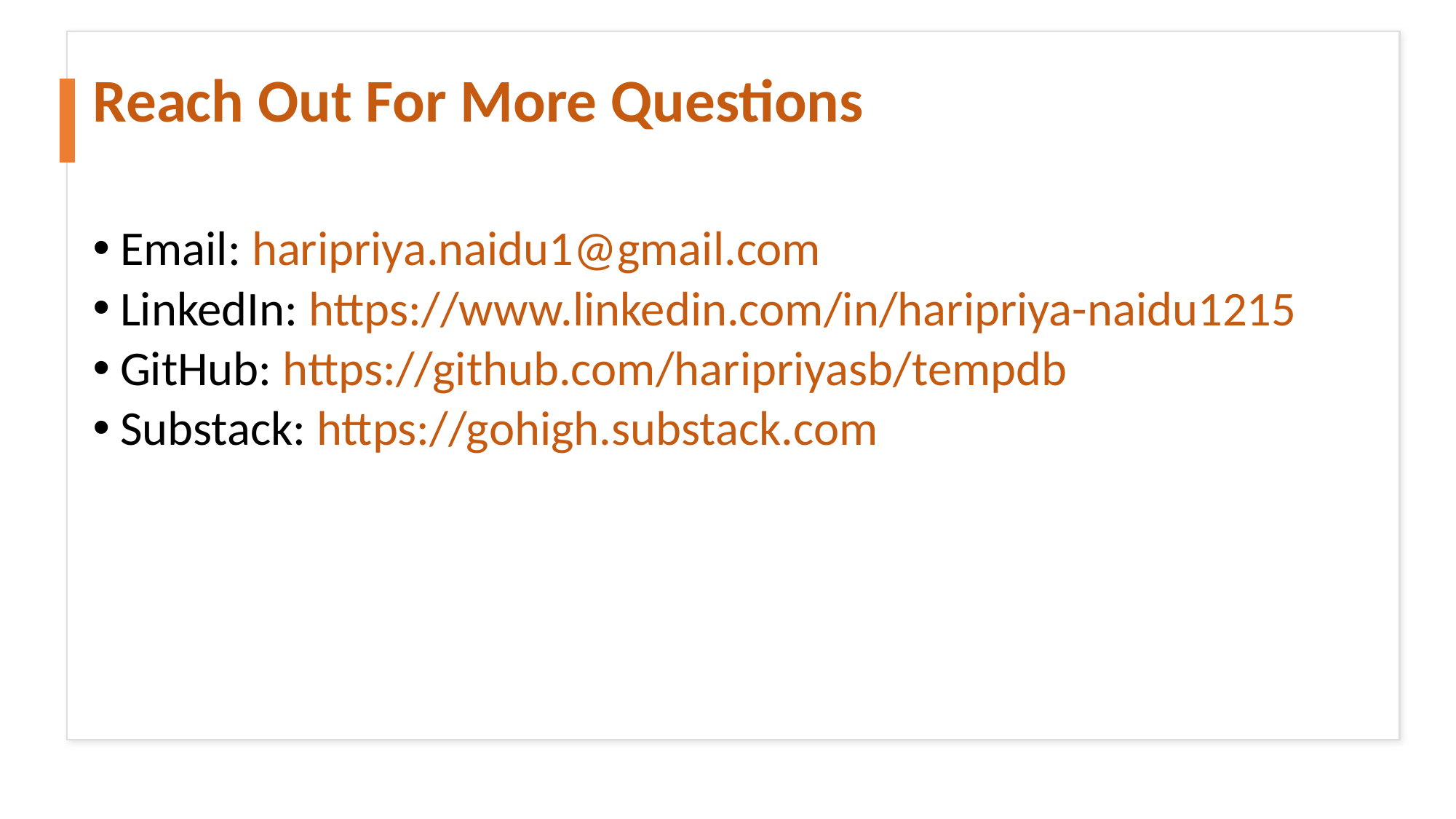

# Reach Out For More Questions

Email: haripriya.naidu1@gmail.com
LinkedIn: https://www.linkedin.com/in/haripriya-naidu1215
GitHub: https://github.com/haripriyasb/tempdb
Substack: https://gohigh.substack.com